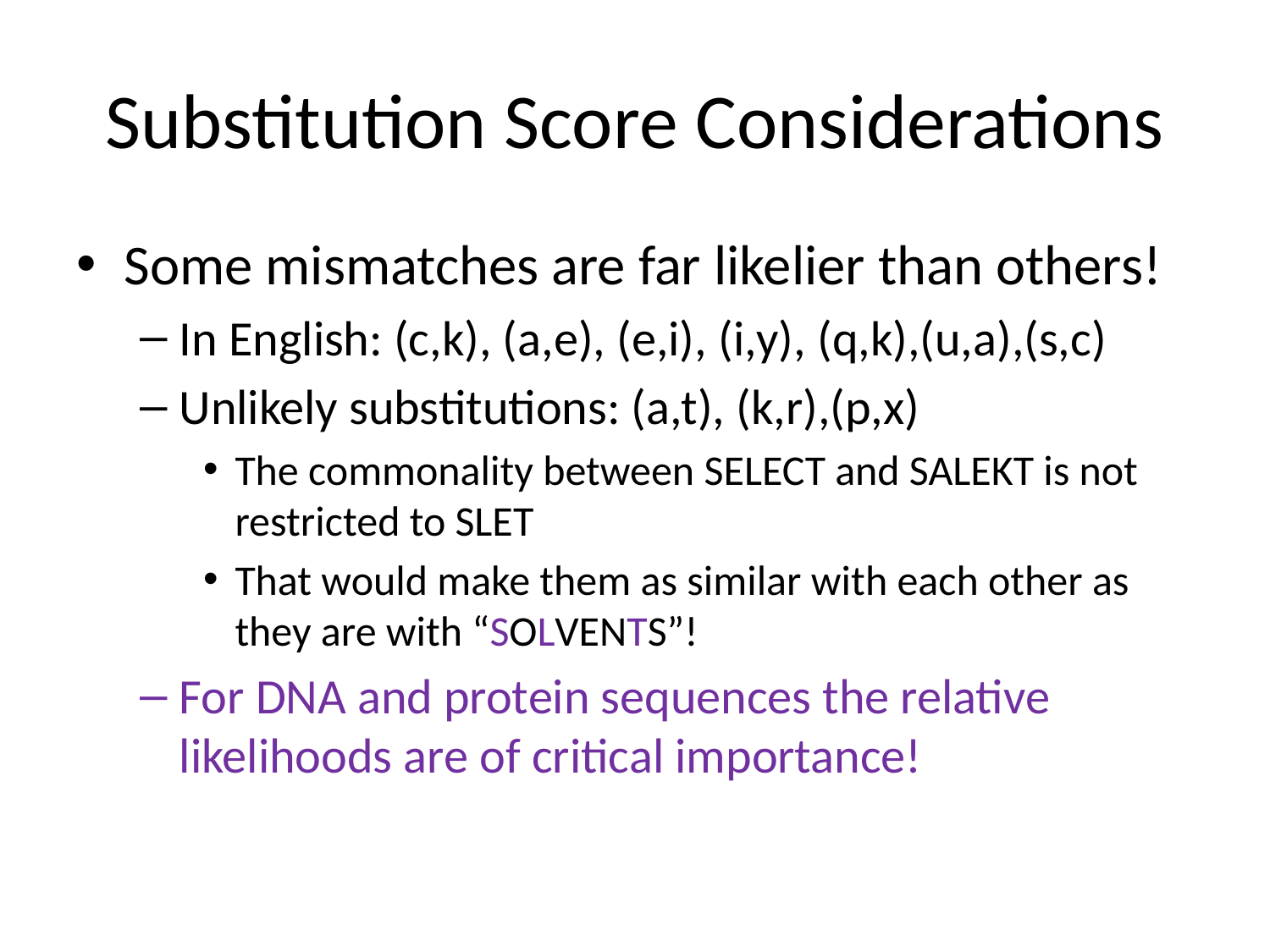

# Substitution Score Considerations
Some mismatches are far likelier than others!
In English: (c,k), (a,e), (e,i), (i,y), (q,k),(u,a),(s,c)
Unlikely substitutions: (a,t), (k,r),(p,x)
The commonality between SELECT and SALEKT is not restricted to SLET
That would make them as similar with each other as they are with “SOLVENTS”!
For DNA and protein sequences the relative likelihoods are of critical importance!